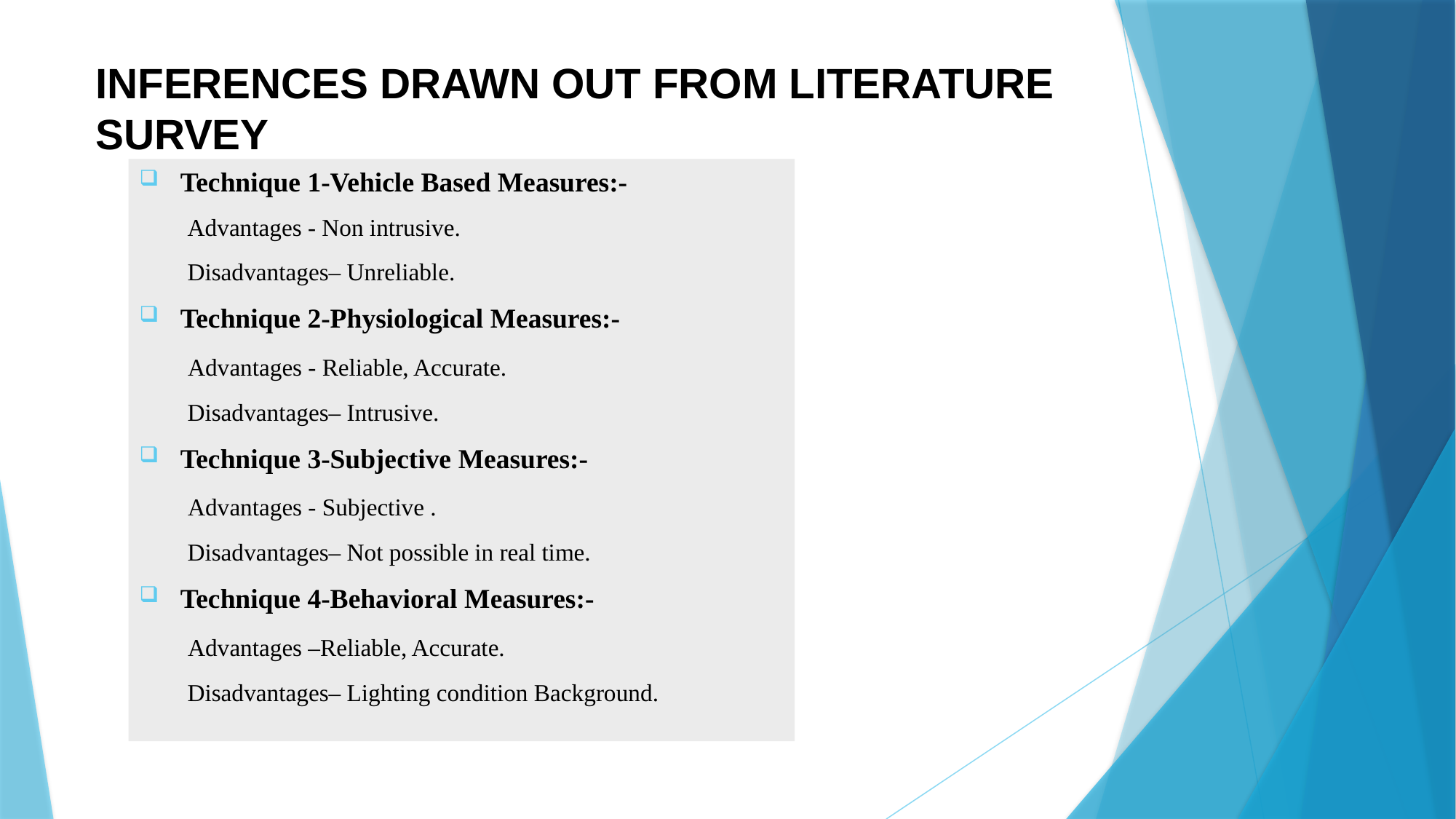

INFERENCES DRAWN OUT FROM LITERATURE SURVEY
Technique 1-Vehicle Based Measures:-
        Advantages - Non intrusive.
        Disadvantages– Unreliable.
Technique 2-Physiological Measures:-
       Advantages - Reliable, Accurate.
        Disadvantages– Intrusive.
Technique 3-Subjective Measures:-
       Advantages - Subjective .
        Disadvantages– Not possible in real time.
Technique 4-Behavioral Measures:-
       Advantages –Reliable, Accurate.
        Disadvantages– Lighting condition Background.